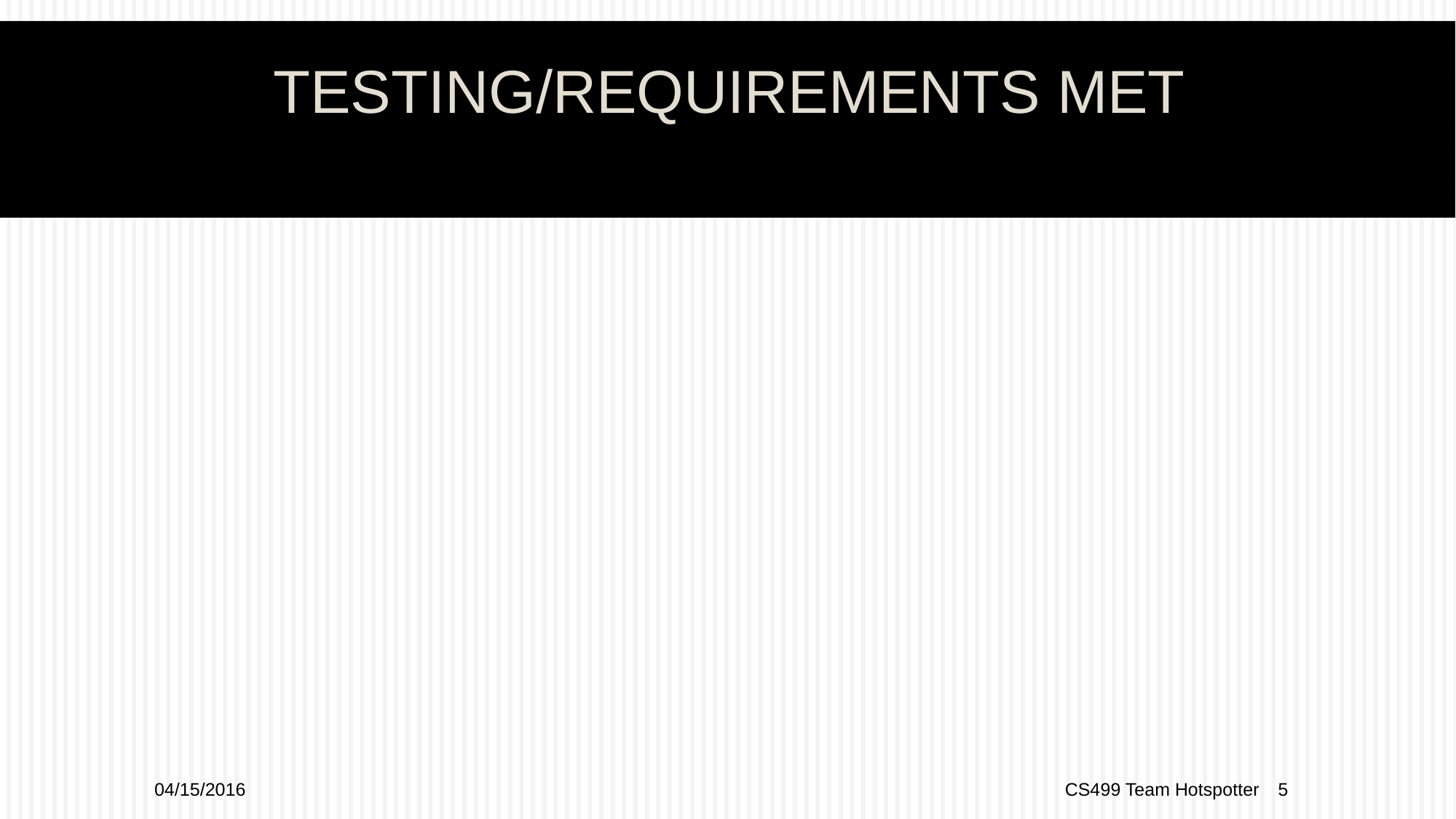

# Testing/Requirements Met
04/15/2016
CS499 Team Hotspotter
5